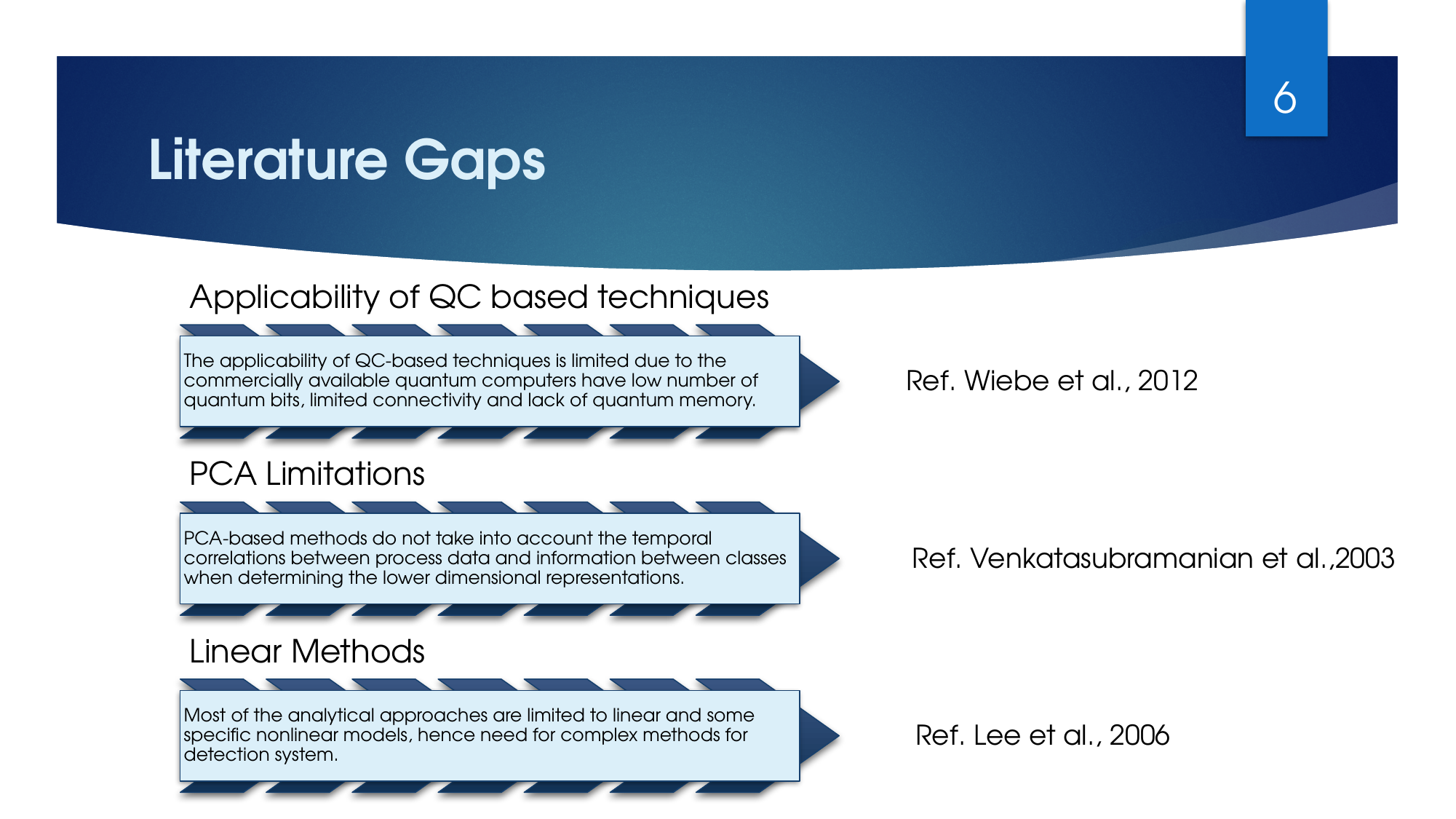

6
# Literature Gaps
Applicability of QC based techniques
The applicability of QC-based techniques is limited due to the commercially available quantum computers have low number of quantum bits, limited connectivity and lack of quantum memory.
PCA Limitations
PCA-based methods do not take into account the temporal correlations between process data and information between classes when determining the lower dimensional representations.
Linear Methods
Most of the analytical approaches are limited to linear and some specific nonlinear models, hence need for complex methods for detection system.
Ref. Wiebe et al., 2012
Ref. Venkatasubramanian et al.,2003
Ref. Lee et al., 2006